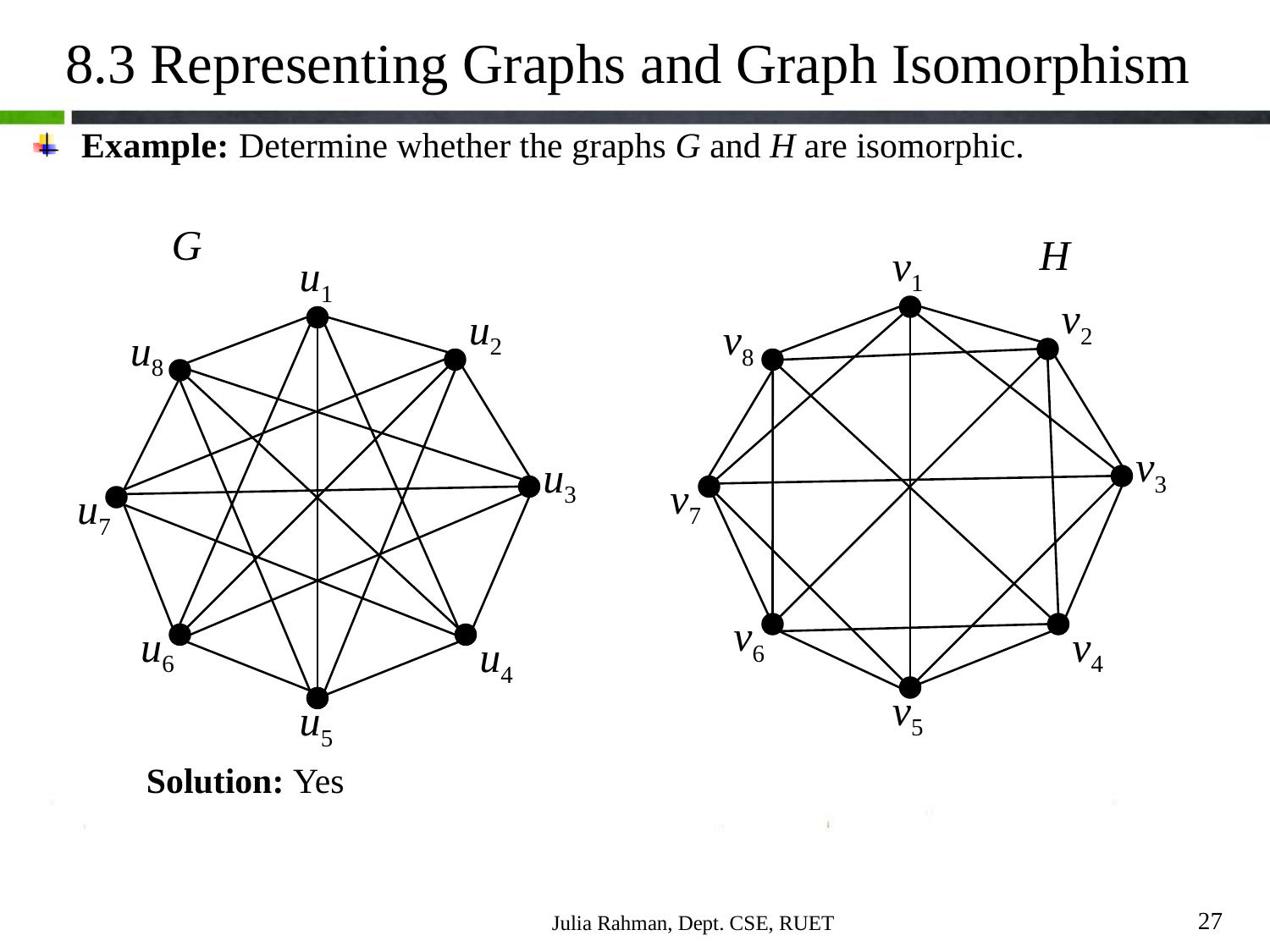

8.3 Representing Graphs and Graph Isomorphism
Example: Determine whether the graphs G and H are isomorphic.
G
H
v1
u1
v2
u2

v8
u8

v3
u3
v7

u7

v6
u6

v4

u4
v5

u5

Solution: Yes
27
Julia Rahman, Dept. CSE, RUET